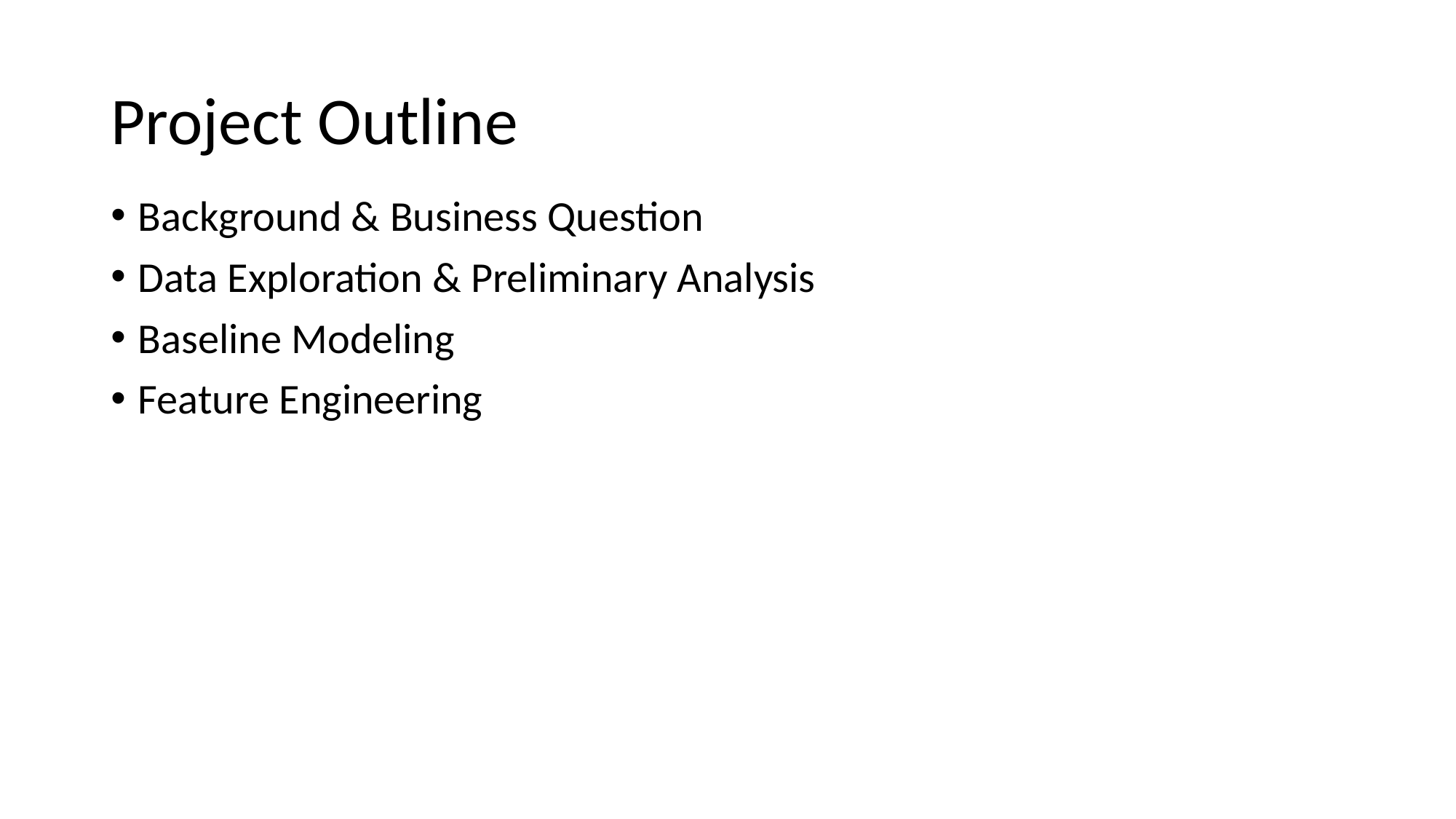

# Project Outline
Background & Business Question
Data Exploration & Preliminary Analysis
Baseline Modeling
Feature Engineering